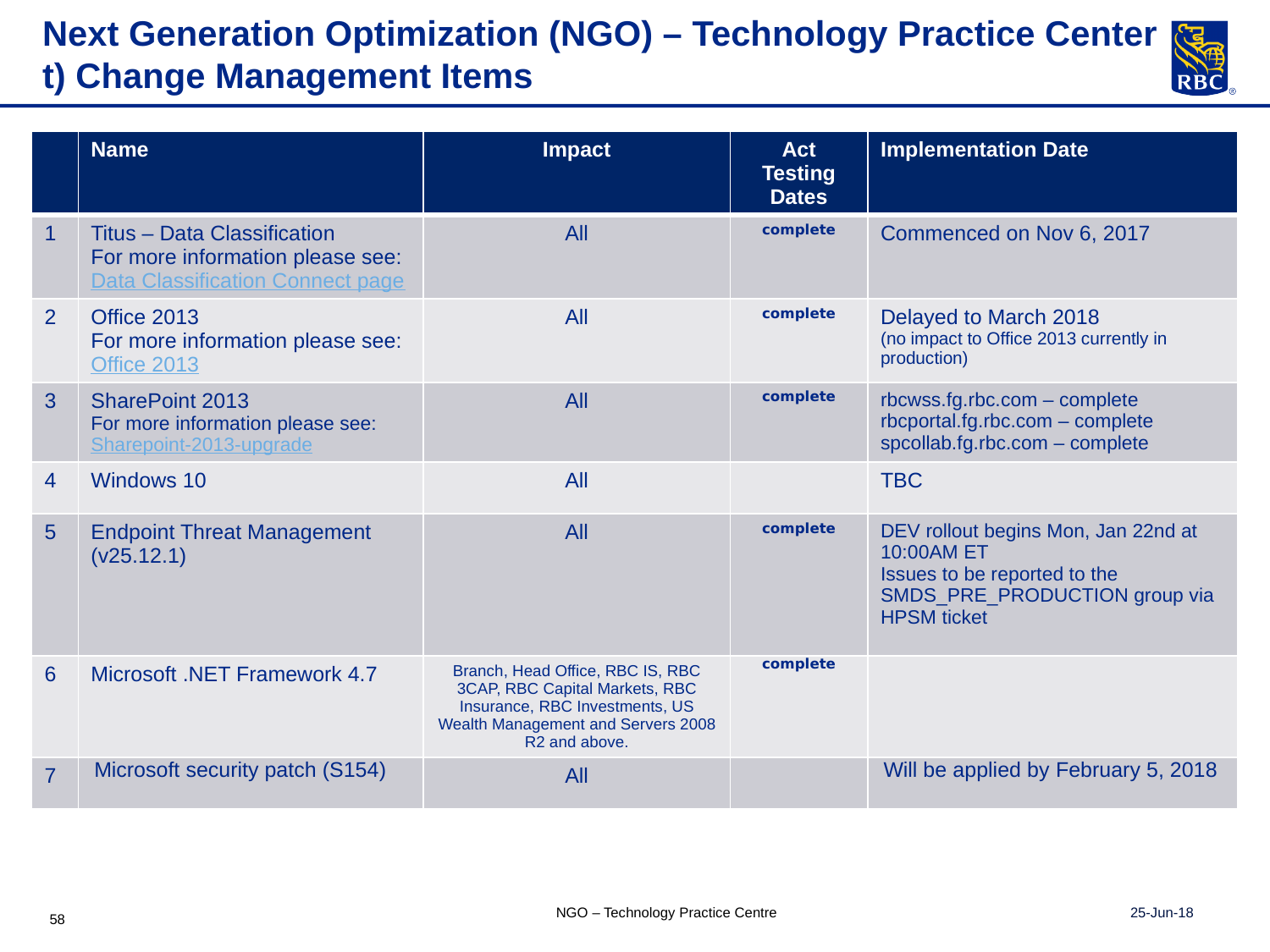

Next Generation Optimization (NGO) – Technology Practice Center t) Change Management Items
|  | Name | Impact | Act Testing Dates | Implementation Date |
| --- | --- | --- | --- | --- |
| 1 | Titus – Data Classification For more information please see: Data Classification Connect page | All | complete | Commenced on Nov 6, 2017 |
| 2 | Office 2013 For more information please see: Office 2013 | All | complete | Delayed to March 2018 (no impact to Office 2013 currently in production) |
| 3 | SharePoint 2013 For more information please see: Sharepoint-2013-upgrade | All | complete | rbcwss.fg.rbc.com – complete rbcportal.fg.rbc.com – complete spcollab.fg.rbc.com – complete |
| 4 | Windows 10 | All |  | TBC |
| 5 | Endpoint Threat Management (v25.12.1) | All | complete | DEV rollout begins Mon, Jan 22nd at 10:00AM ET Issues to be reported to the SMDS\_PRE\_PRODUCTION group via HPSM ticket |
| 6 | Microsoft .NET Framework 4.7 | Branch, Head Office, RBC IS, RBC 3CAP, RBC Capital Markets, RBC Insurance, RBC Investments, US Wealth Management and Servers 2008 R2 and above. | complete |  |
| 7 | Microsoft security patch (S154) | All |  | Will be applied by February 5, 2018 |